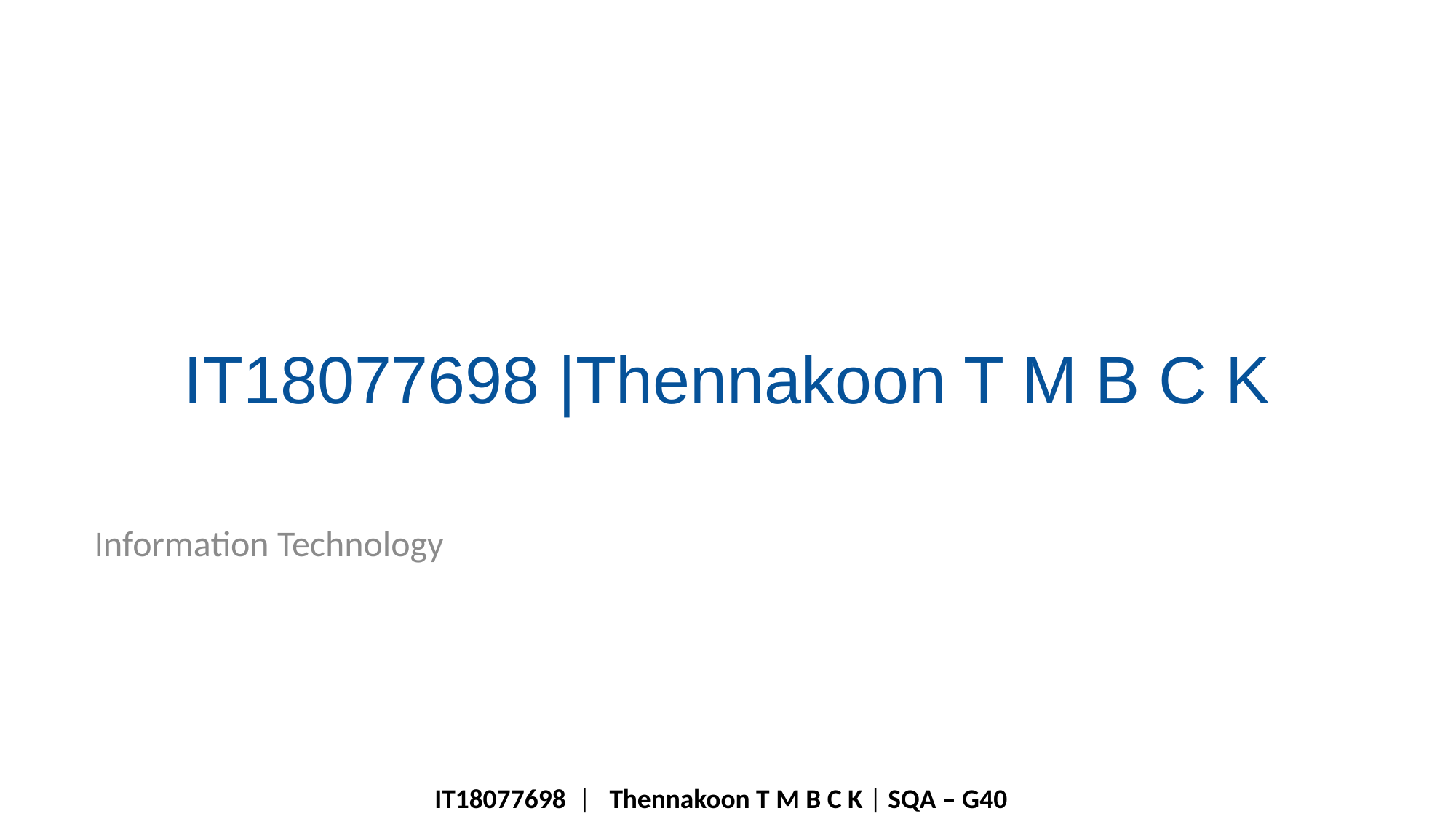

# IT18077698 |Thennakoon T M B C K
Information Technology
IT18077698  |   Thennakoon T M B C K | SQA – G40